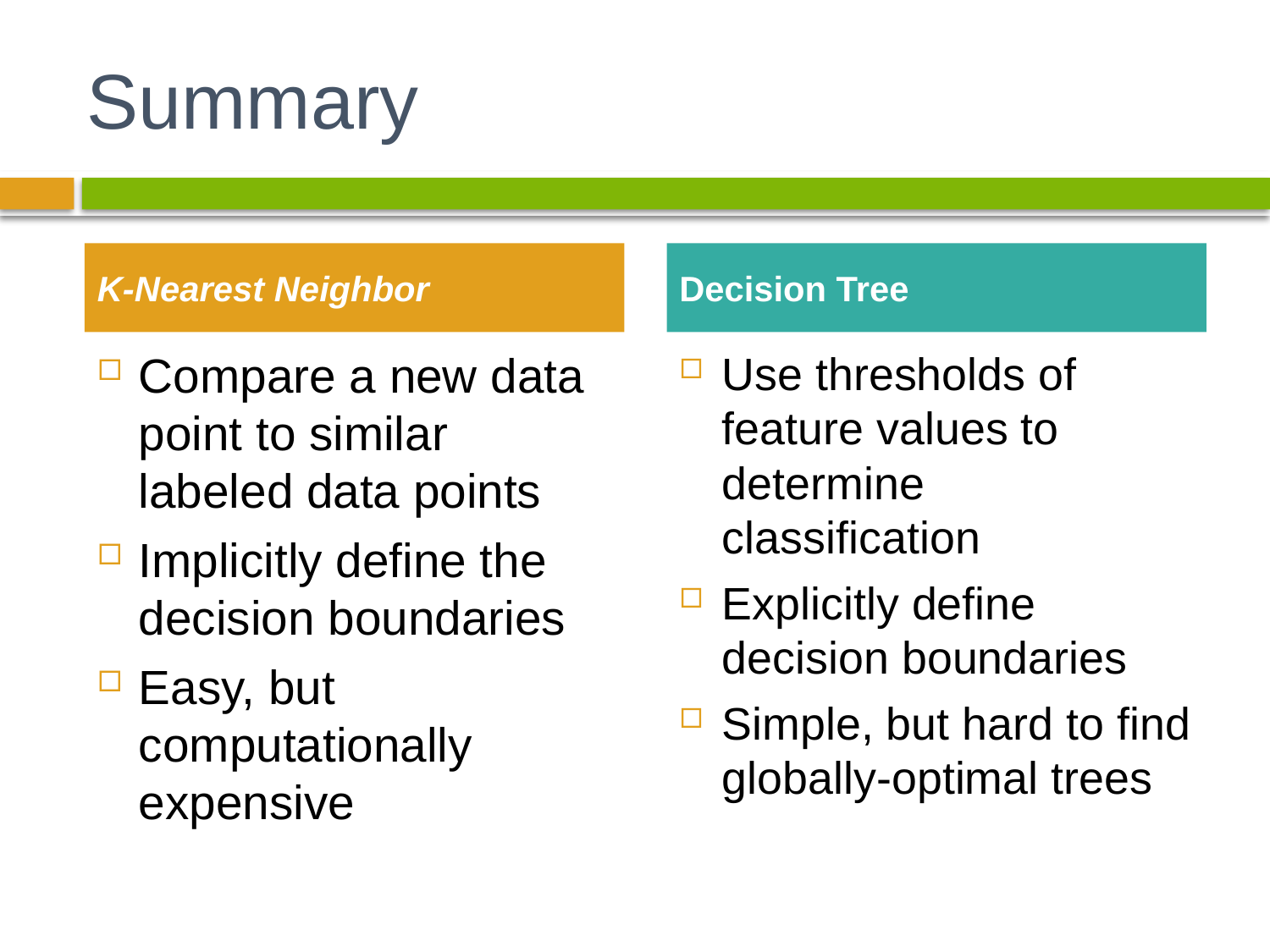

# Summary
K-Nearest Neighbor
Decision Tree
Compare a new data point to similar labeled data points
Implicitly define the decision boundaries
Easy, but computationally expensive
Use thresholds of feature values to determine classification
Explicitly define decision boundaries
Simple, but hard to find globally-optimal trees